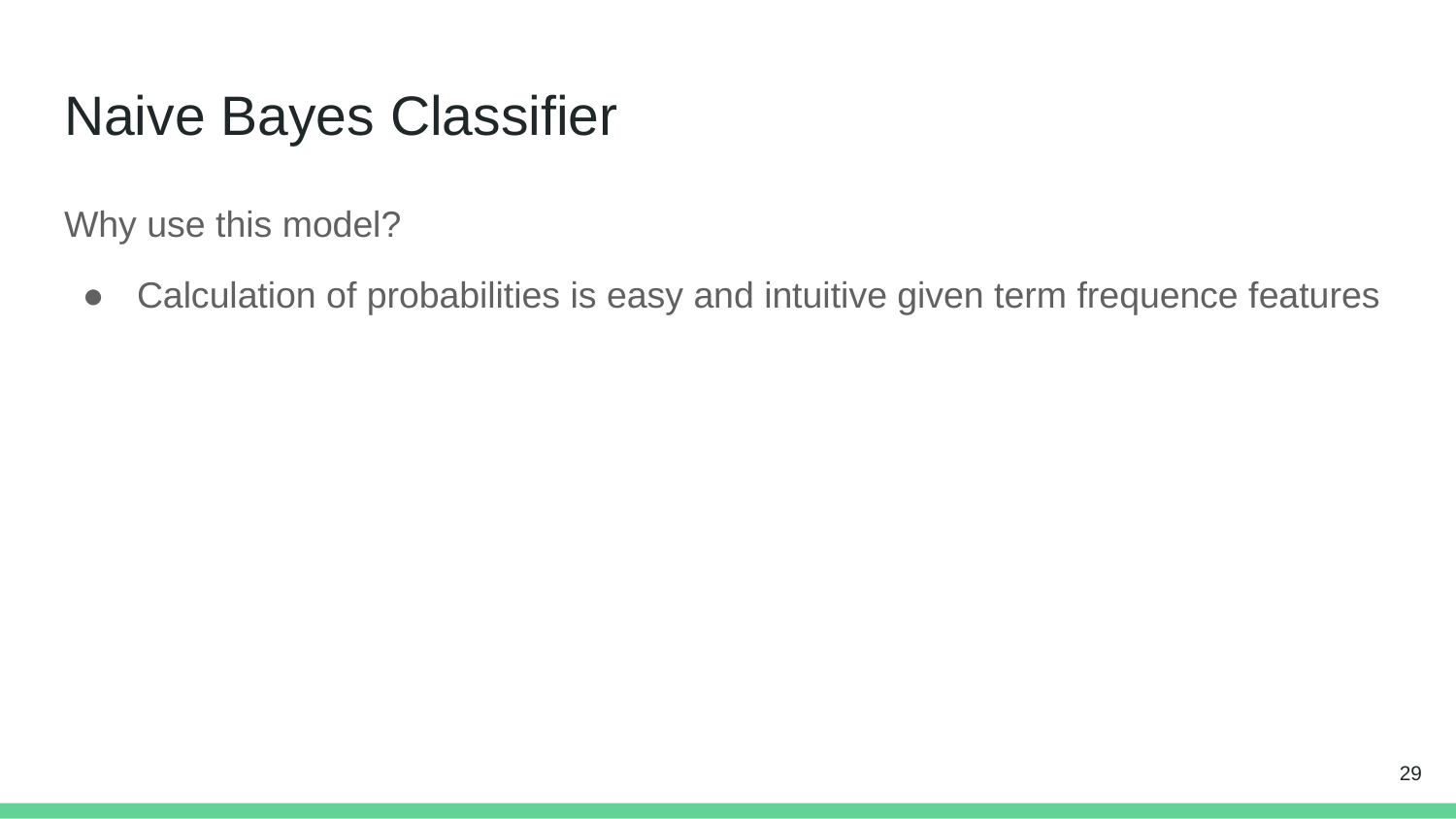

# Naive Bayes Classifier
Why use this model?
Calculation of probabilities is easy and intuitive given term frequence features
29